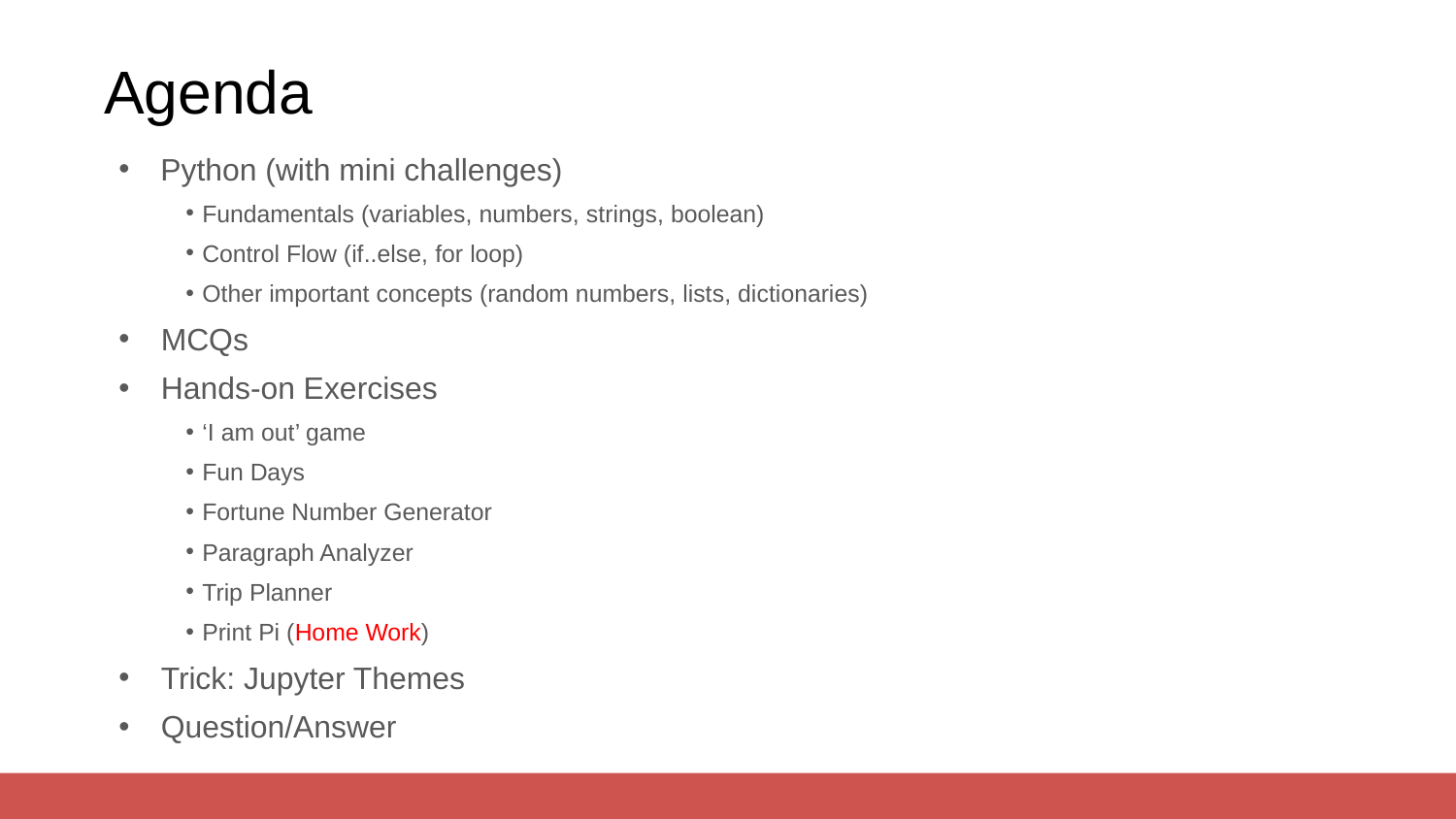

# Agenda
Python (with mini challenges)
Fundamentals (variables, numbers, strings, boolean)
Control Flow (if..else, for loop)
Other important concepts (random numbers, lists, dictionaries)
   MCQs
   Hands-on Exercises
‘I am out’ game
Fun Days
Fortune Number Generator
Paragraph Analyzer
Trip Planner
Print Pi (Home Work)
   Trick: Jupyter Themes
   Question/Answer